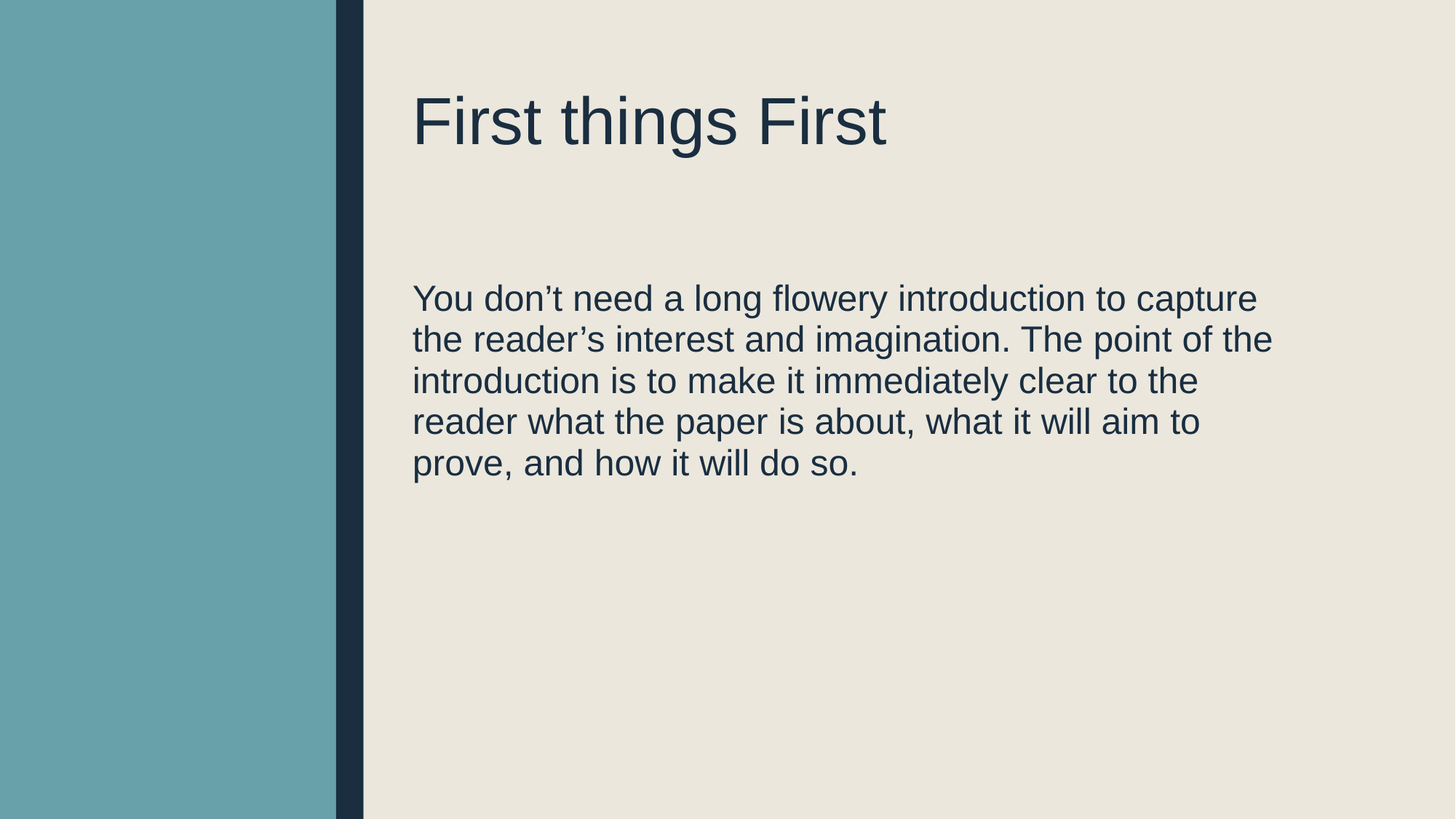

# First things First
You don’t need a long flowery introduction to capture the reader’s interest and imagination. The point of the introduction is to make it immediately clear to the reader what the paper is about, what it will aim to prove, and how it will do so.